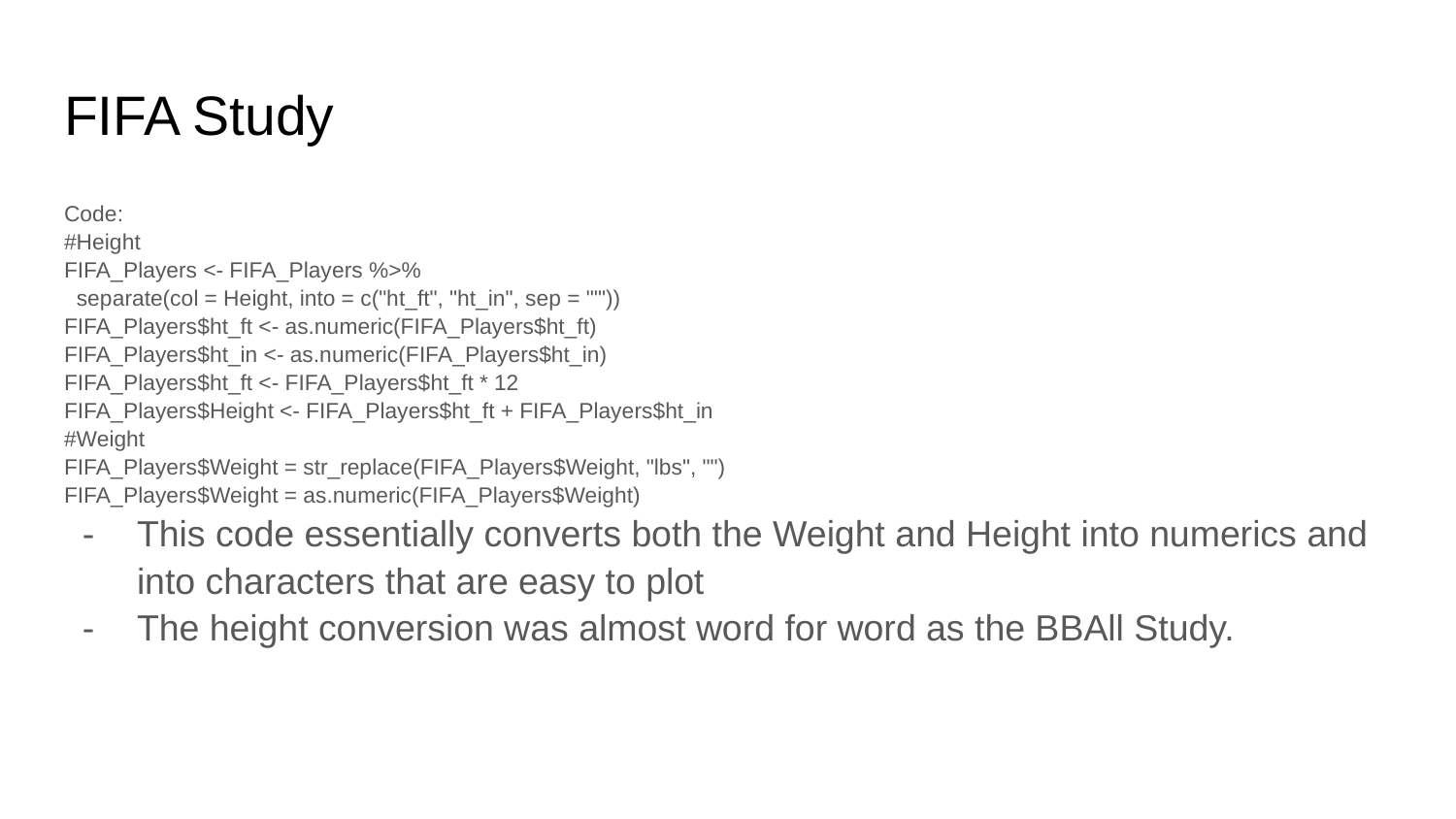

# FIFA Study
Code:
#Height
FIFA_Players <- FIFA_Players %>%
  separate(col = Height, into = c("ht_ft", "ht_in", sep = "'"))
FIFA_Players$ht_ft <- as.numeric(FIFA_Players$ht_ft)
FIFA_Players$ht_in <- as.numeric(FIFA_Players$ht_in)
FIFA_Players$ht_ft <- FIFA_Players$ht_ft * 12
FIFA_Players$Height <- FIFA_Players$ht_ft + FIFA_Players$ht_in
#Weight
FIFA_Players$Weight = str_replace(FIFA_Players$Weight, "lbs", "")
FIFA_Players$Weight = as.numeric(FIFA_Players$Weight)
This code essentially converts both the Weight and Height into numerics and into characters that are easy to plot
The height conversion was almost word for word as the BBAll Study.